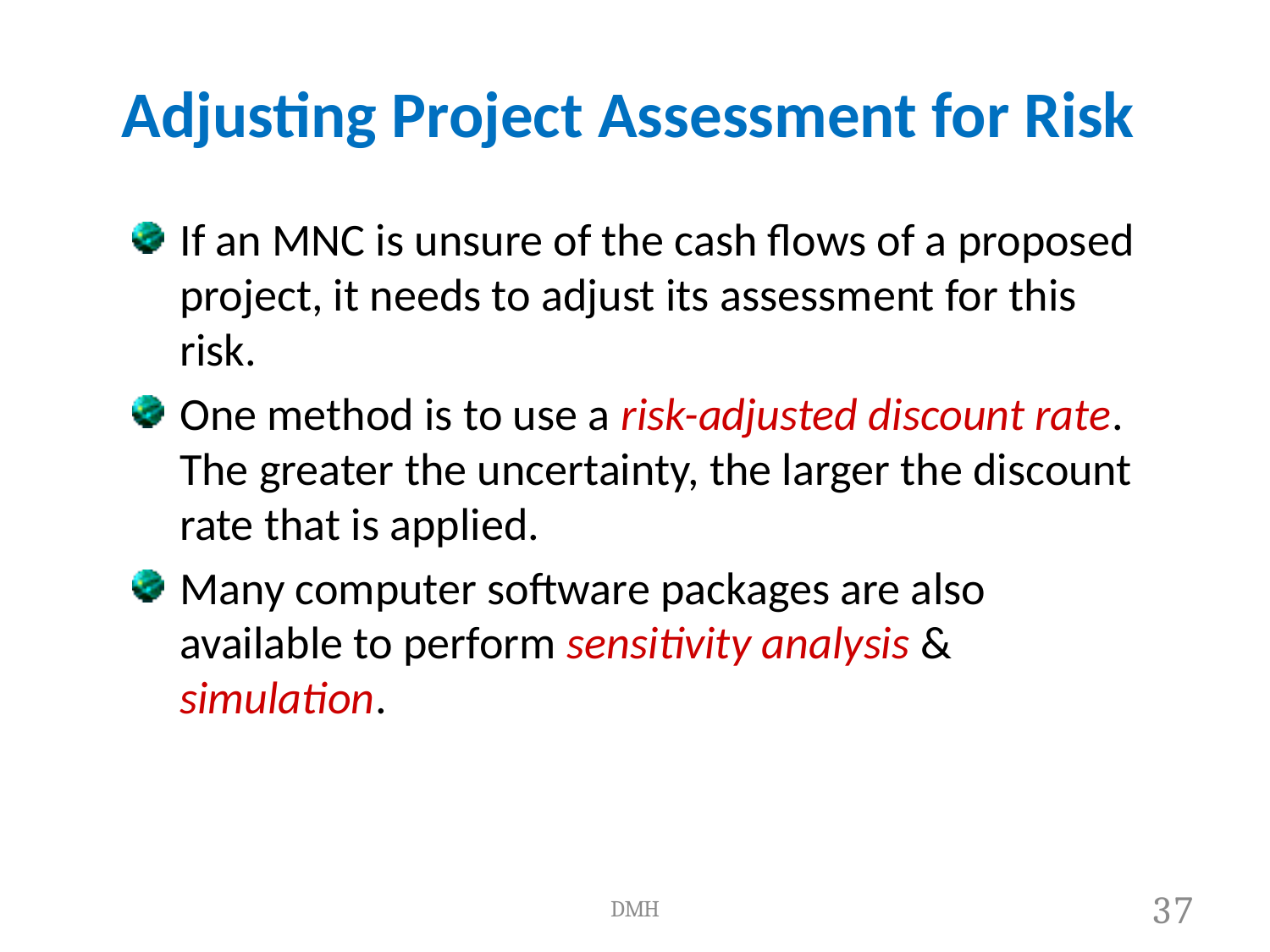

# Adjusting Project Assessment for Risk
If an MNC is unsure of the cash flows of a proposed project, it needs to adjust its assessment for this risk.
One method is to use a risk-adjusted discount rate. The greater the uncertainty, the larger the discount rate that is applied.
Many computer software packages are also available to perform sensitivity analysis & simulation.
DMH
37